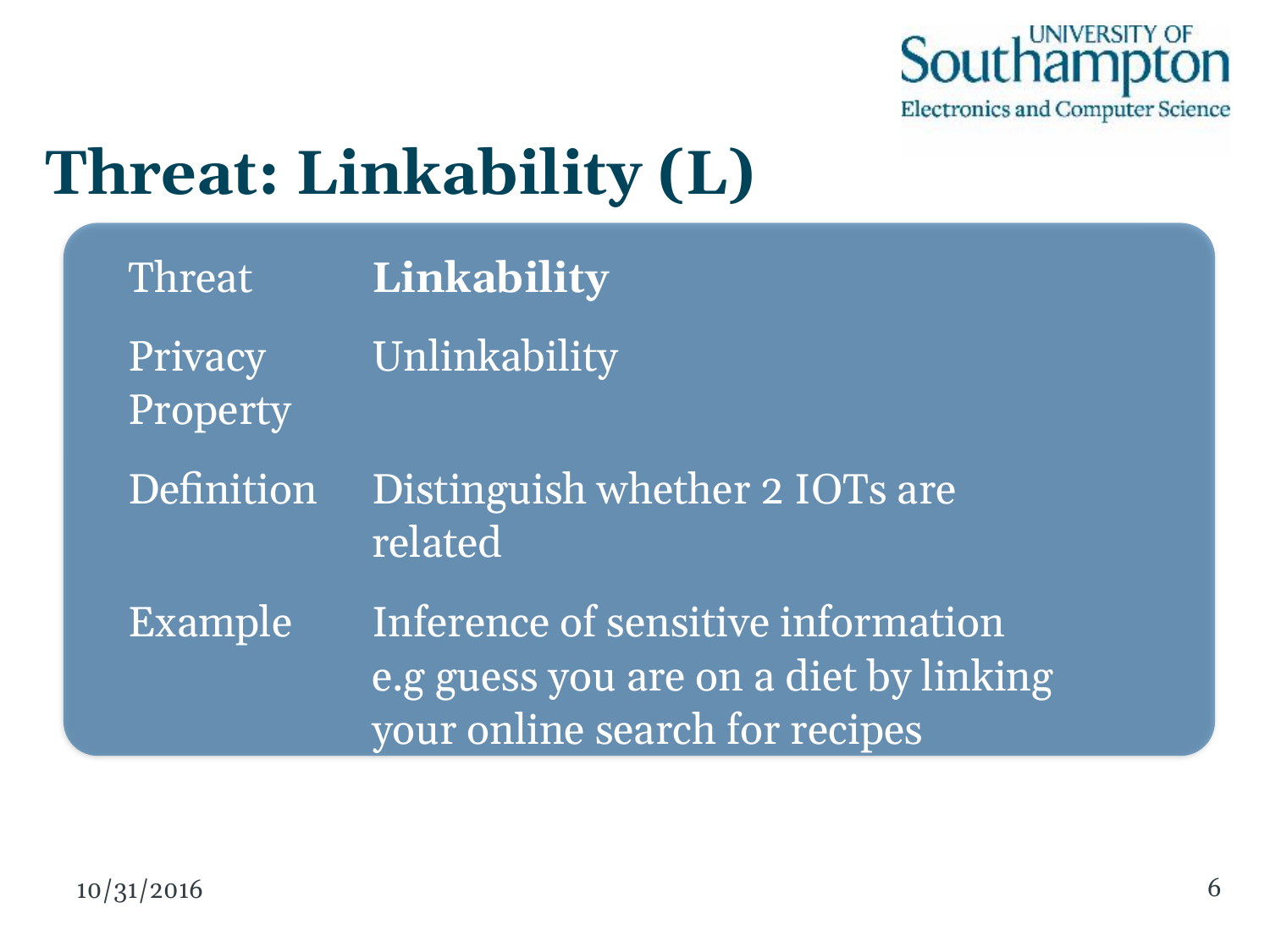

# Threat: Linkability (L)

| Threat | Linkability |
| --- | --- |
| Privacy Property | Unlinkability |
| Definition | Distinguish whether 2 IOTs are related |
| Example | Inference of sensitive information e.g guess you are on a diet by linking your online search for recipes |
6
10/31/2016